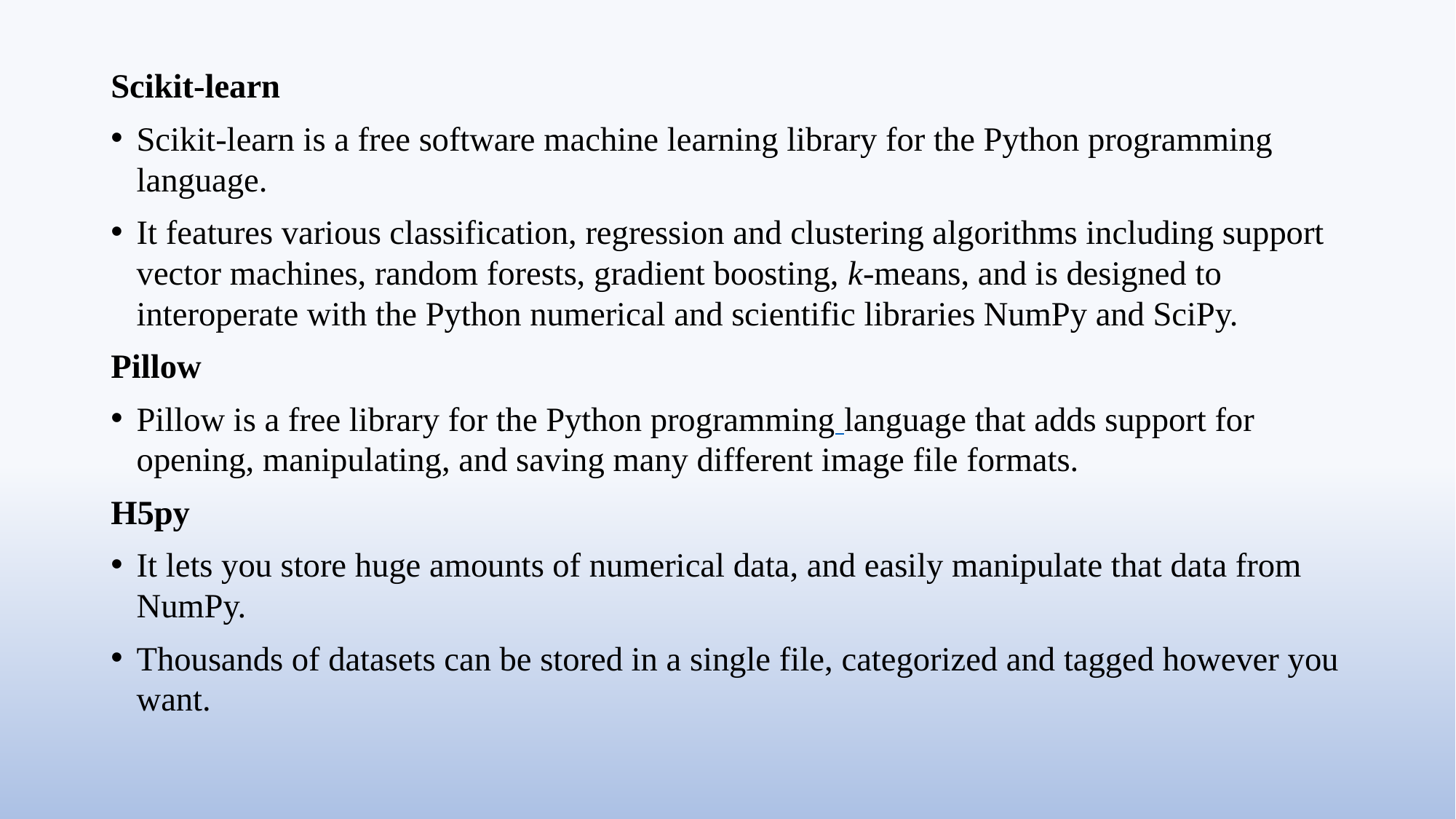

Scikit-learn
Scikit-learn is a free software machine learning library for the Python programming language.
It features various classification, regression and clustering algorithms including support vector machines, random forests, gradient boosting, k-means, and is designed to interoperate with the Python numerical and scientific libraries NumPy and SciPy.
Pillow
Pillow is a free library for the Python programming language that adds support for opening, manipulating, and saving many different image file formats.
H5py
It lets you store huge amounts of numerical data, and easily manipulate that data from NumPy.
Thousands of datasets can be stored in a single file, categorized and tagged however you want.